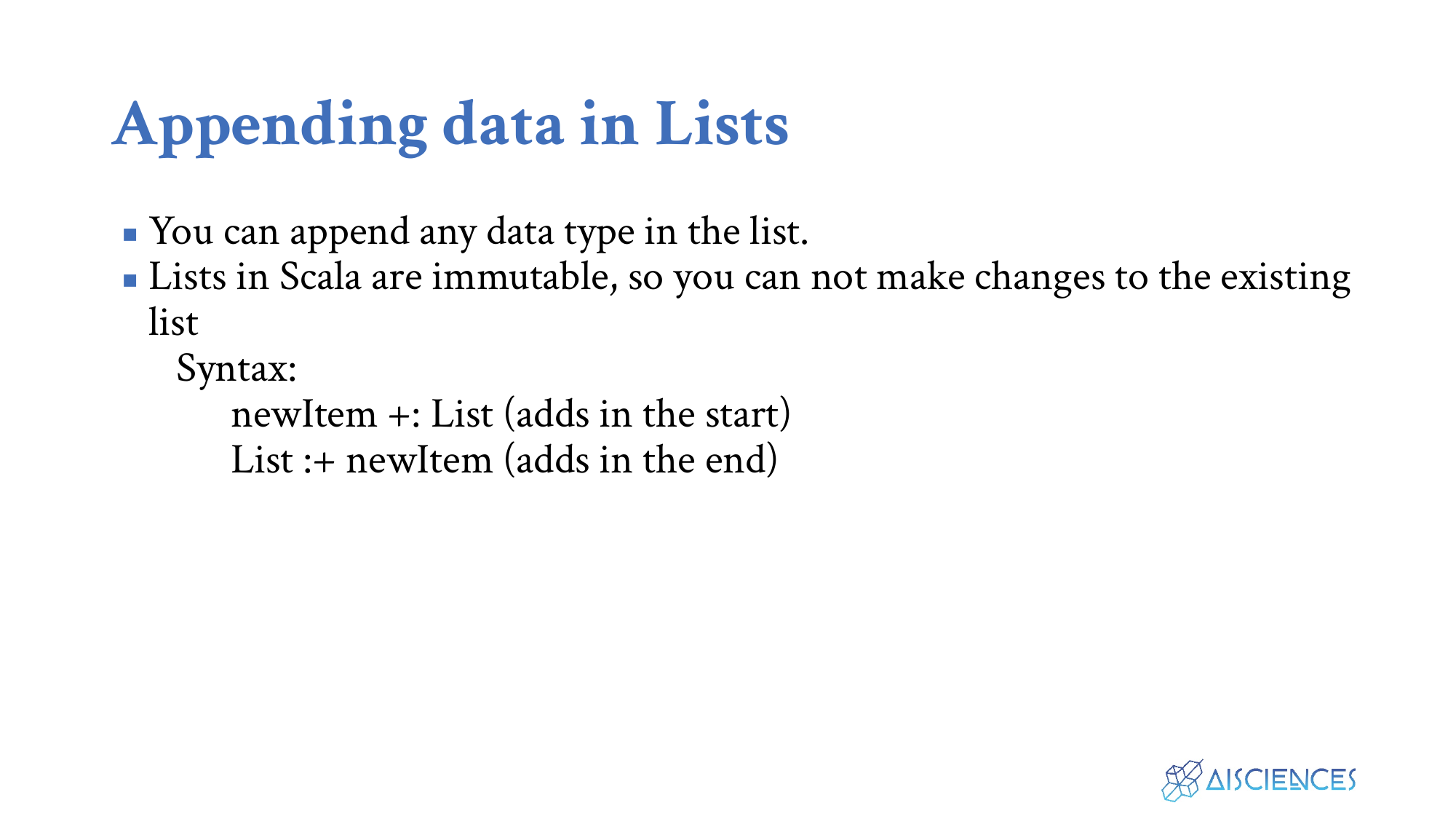

# Appending data in ‌Lists‌
You can append any data type in the list.
Lists in Scala are immutable, so you can not make changes to the existing list
Syntax:
	newItem +: List (adds in the start)
List :+ newItem (adds in the end)